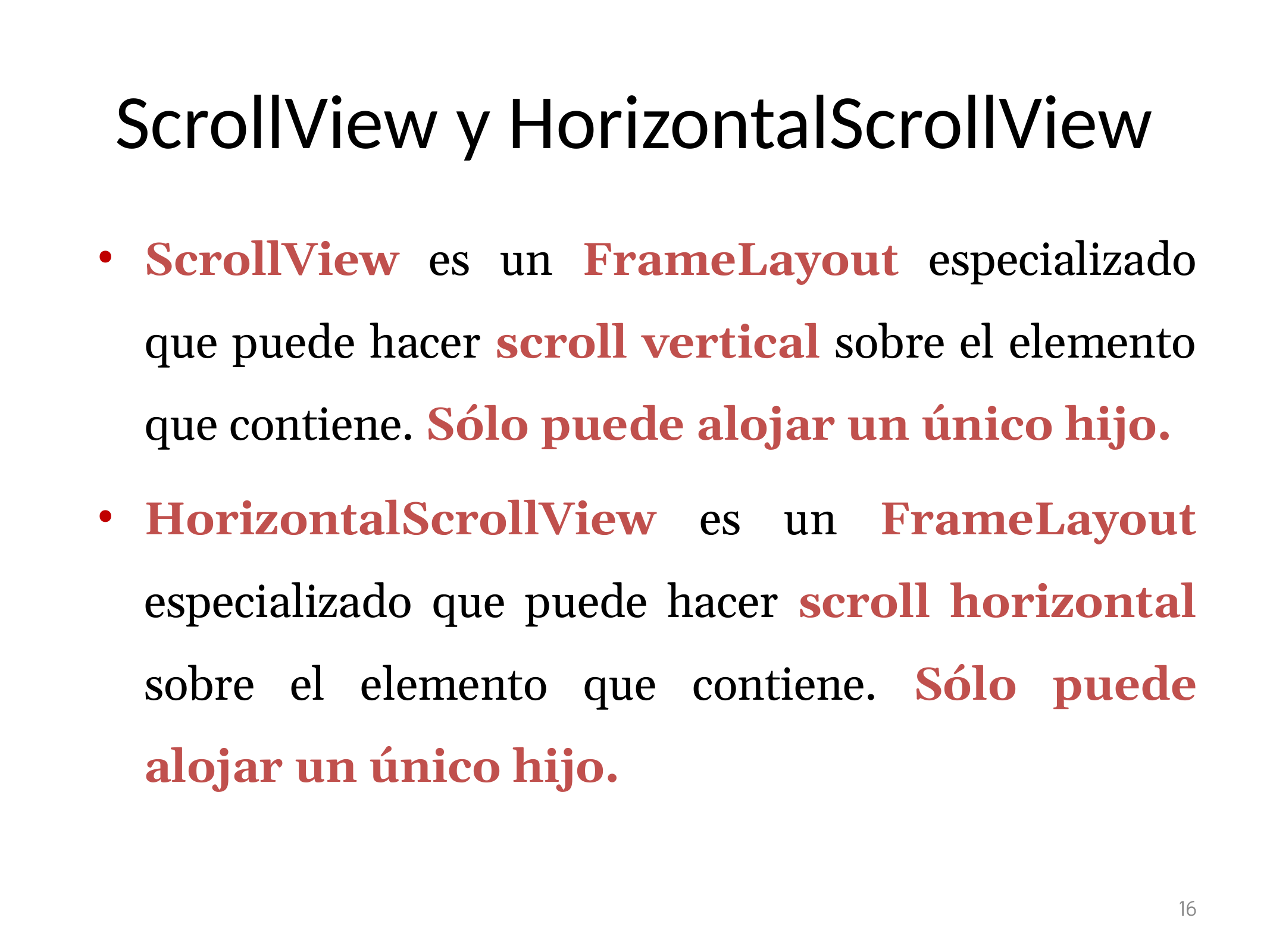

ScrollView y HorizontalScrollView
ScrollView es un FrameLayout especializado que puede hacer scroll vertical sobre el elemento que contiene. Sólo puede alojar un único hijo.
HorizontalScrollView es un FrameLayout especializado que puede hacer scroll horizontal sobre el elemento que contiene. Sólo puede alojar un único hijo.
16